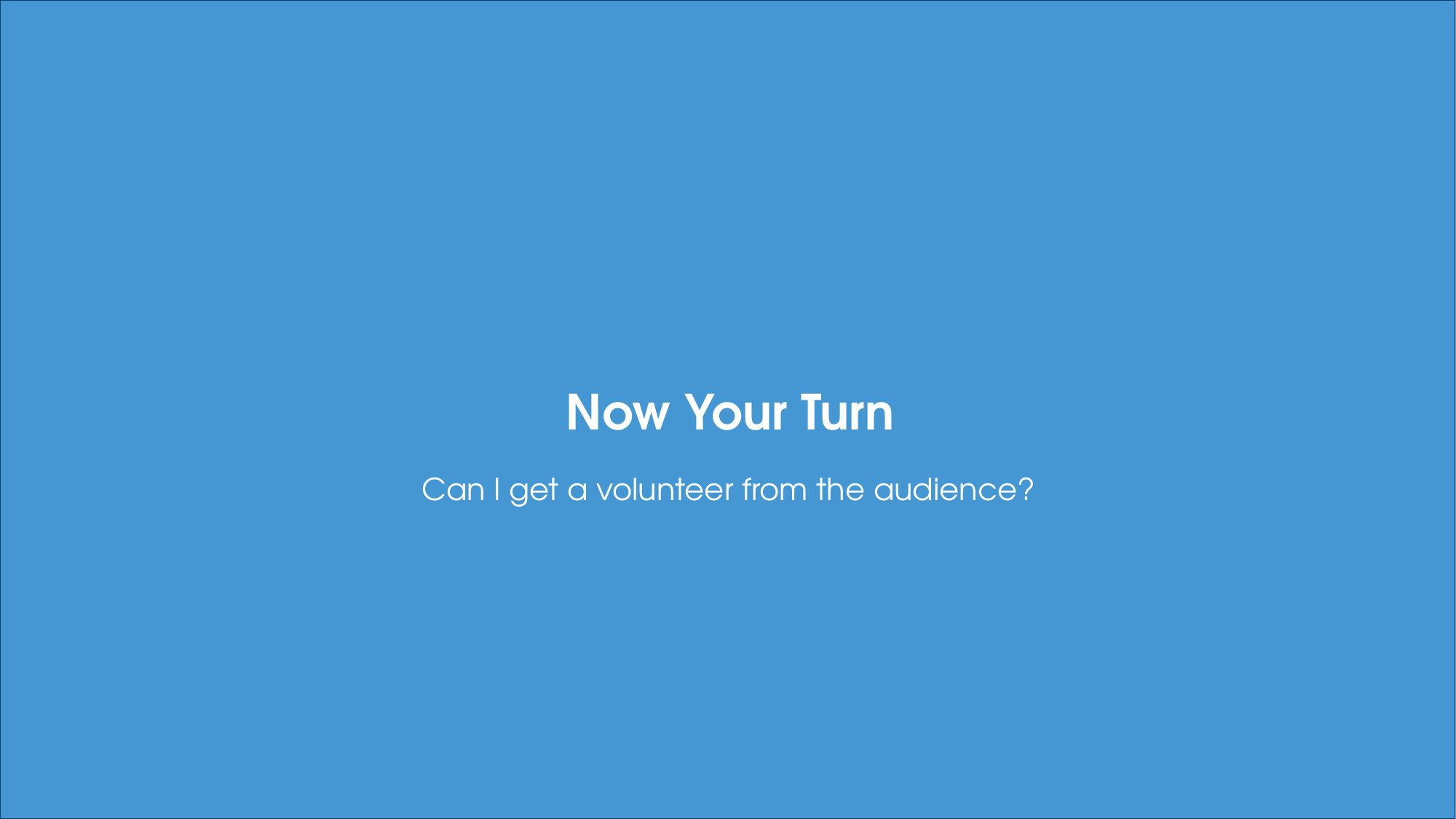

# Now Your Turn
Can I get a volunteer from the audience?